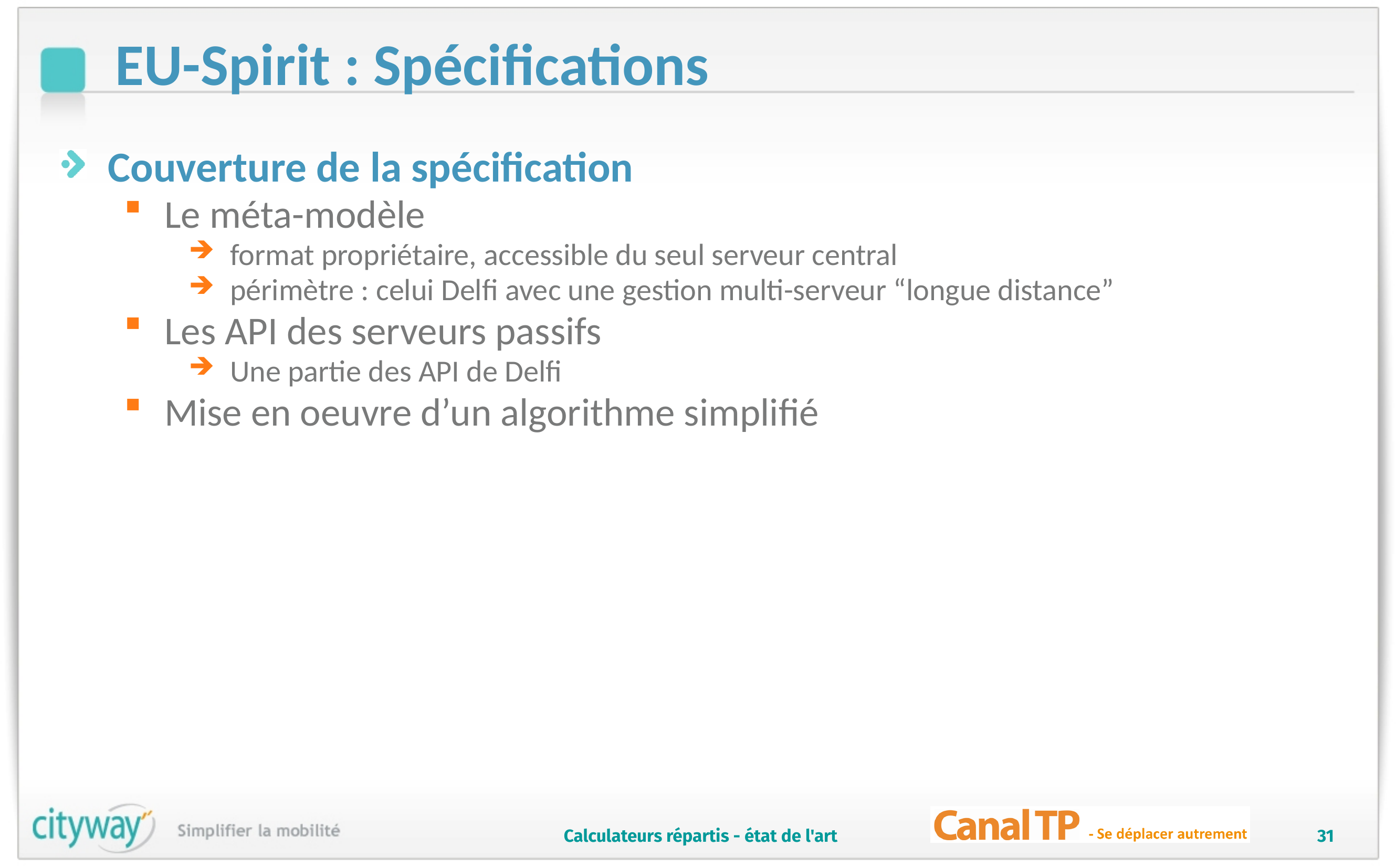

# EU-Spirit : Spécifications
Couverture de la spécification
Le méta-modèle
format propriétaire, accessible du seul serveur central
périmètre : celui Delfi avec une gestion multi-serveur “longue distance”
Les API des serveurs passifs
Une partie des API de Delfi
Mise en oeuvre d’un algorithme simplifié

Calculateurs répartis - état de l'art
31